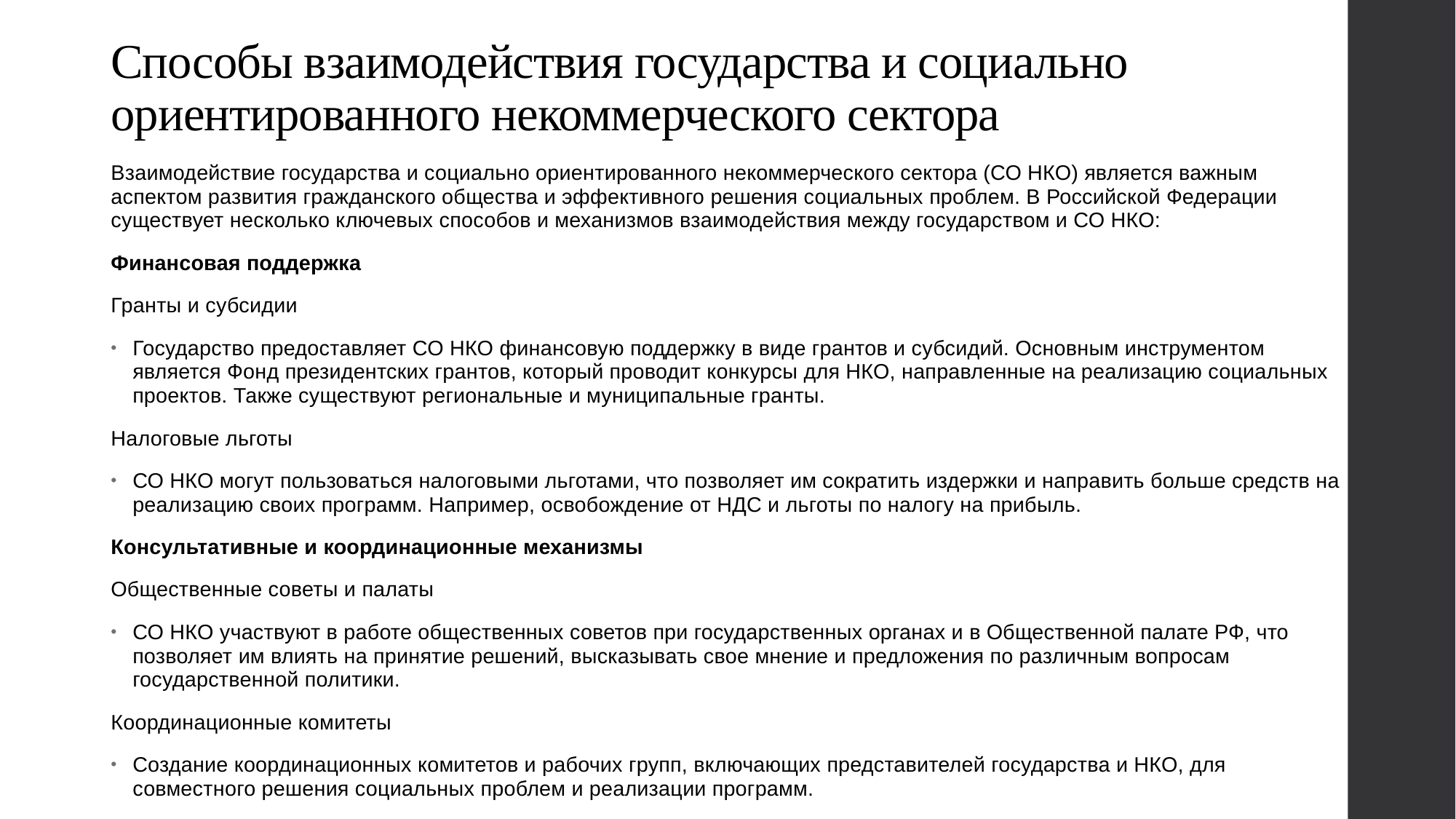

# Способы взаимодействия государства и социально ориентированного некоммерческого сектора
Взаимодействие государства и социально ориентированного некоммерческого сектора (СО НКО) является важным аспектом развития гражданского общества и эффективного решения социальных проблем. В Российской Федерации существует несколько ключевых способов и механизмов взаимодействия между государством и СО НКО:
Финансовая поддержка
Гранты и субсидии
Государство предоставляет СО НКО финансовую поддержку в виде грантов и субсидий. Основным инструментом является Фонд президентских грантов, который проводит конкурсы для НКО, направленные на реализацию социальных проектов. Также существуют региональные и муниципальные гранты.
Налоговые льготы
СО НКО могут пользоваться налоговыми льготами, что позволяет им сократить издержки и направить больше средств на реализацию своих программ. Например, освобождение от НДС и льготы по налогу на прибыль.
Консультативные и координационные механизмы
Общественные советы и палаты
СО НКО участвуют в работе общественных советов при государственных органах и в Общественной палате РФ, что позволяет им влиять на принятие решений, высказывать свое мнение и предложения по различным вопросам государственной политики.
Координационные комитеты
Создание координационных комитетов и рабочих групп, включающих представителей государства и НКО, для совместного решения социальных проблем и реализации программ.